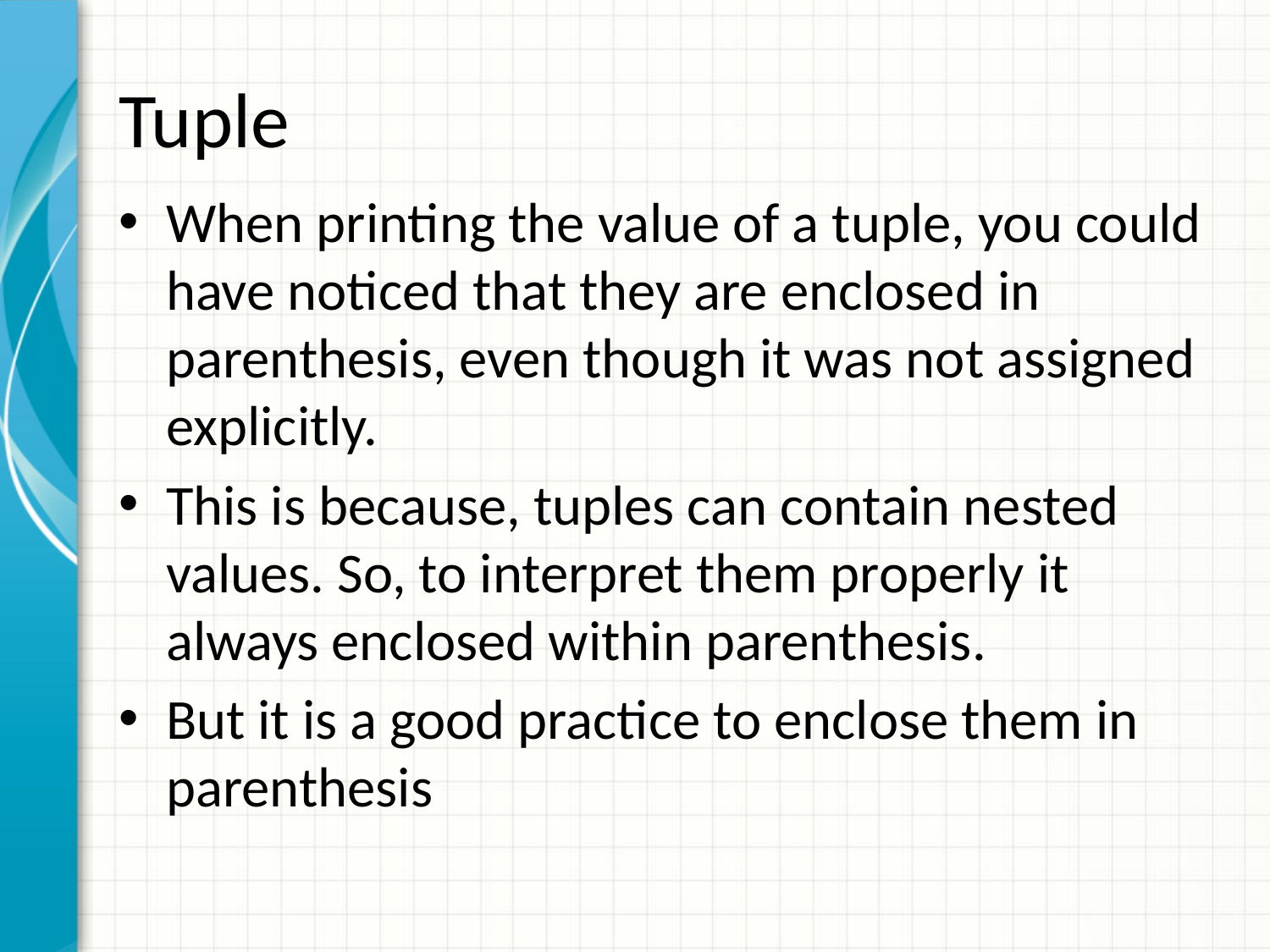

# Tuple
When printing the value of a tuple, you could have noticed that they are enclosed in parenthesis, even though it was not assigned explicitly.
This is because, tuples can contain nested values. So, to interpret them properly it always enclosed within parenthesis.
But it is a good practice to enclose them in parenthesis